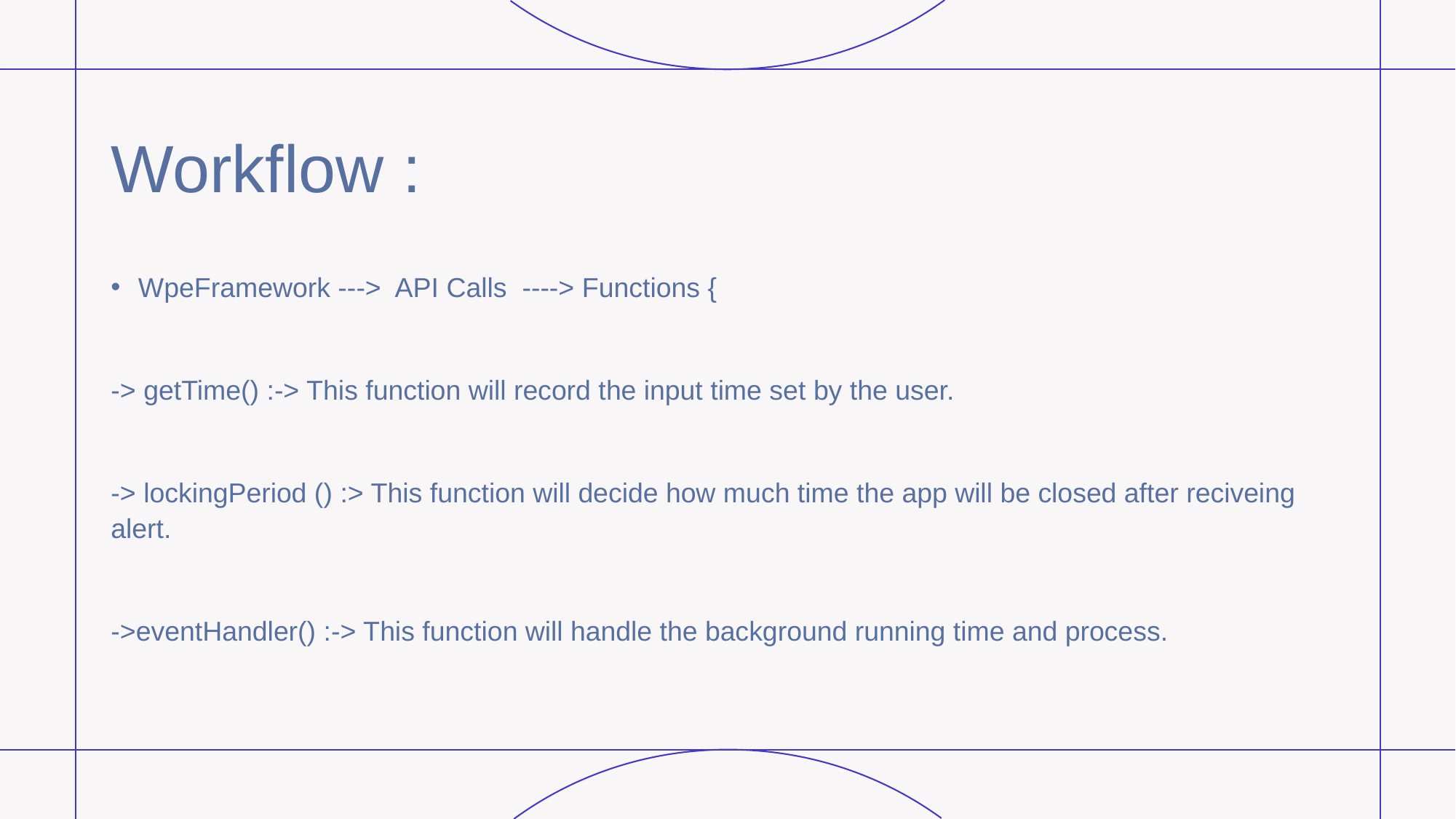

# Workflow :
WpeFramework --->  API Calls  ----> Functions {

-> getTime() :-> This function will record the input time set by the user.

-> lockingPeriod () :> This function will decide how much time the app will be closed after reciveing alert.

->eventHandler() :-> This function will handle the background running time and process.